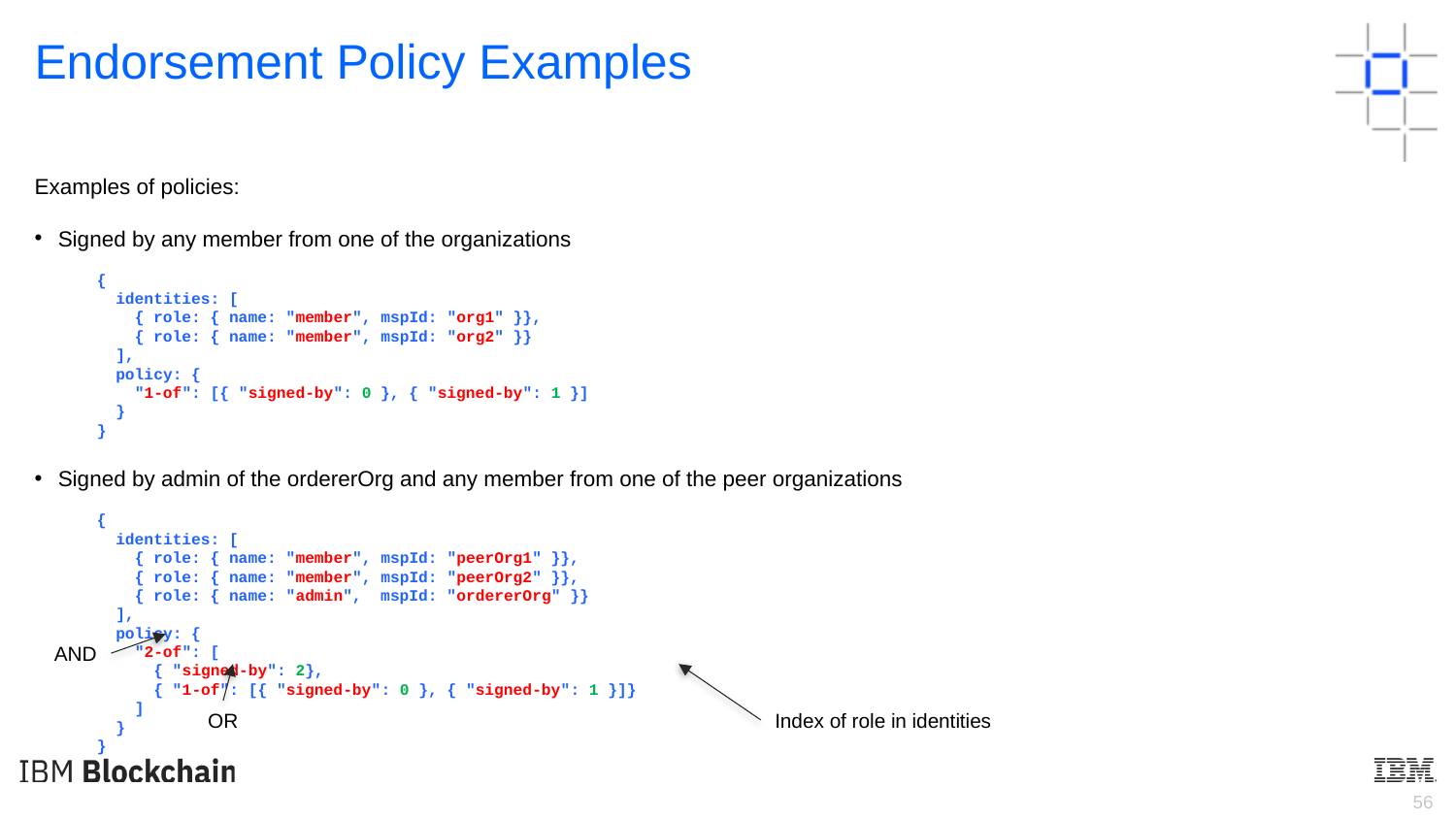

Endorsement Policy Examples
Examples of policies:

Signed by any member from one of the organizations

{
  identities: [
    { role: { name: "member", mspId: "org1" }},
    { role: { name: "member", mspId: "org2" }}
  ],
  policy: {
    "1-of": [{ "signed-by": 0 }, { "signed-by": 1 }]
  }
}

Signed by admin of the ordererOrg and any member from one of the peer organizations

{
  identities: [
    { role: { name: "member", mspId: "peerOrg1" }},
    { role: { name: "member", mspId: "peerOrg2" }},
    { role: { name: "admin",  mspId: "ordererOrg" }}
  ],
  policy: {
    "2-of": [
      { "signed-by": 2},
      { "1-of": [{ "signed-by": 0 }, { "signed-by": 1 }]}
    ]
  }
}

AND
OR
Index of role in identities